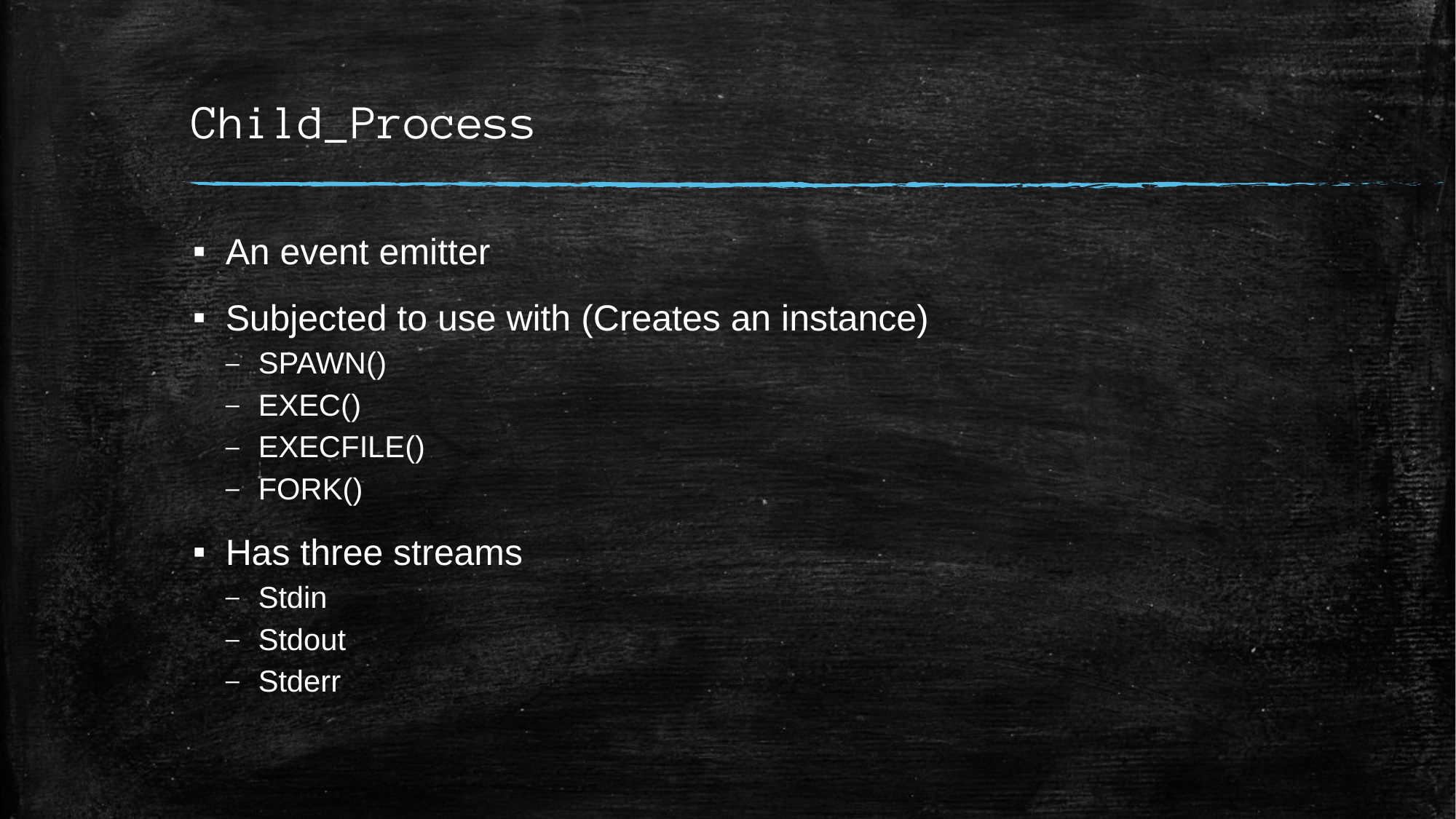

# Child_Process
An event emitter
Subjected to use with (Creates an instance)
SPAWN()
EXEC()
EXECFILE()
FORK()
Has three streams
Stdin
Stdout
Stderr